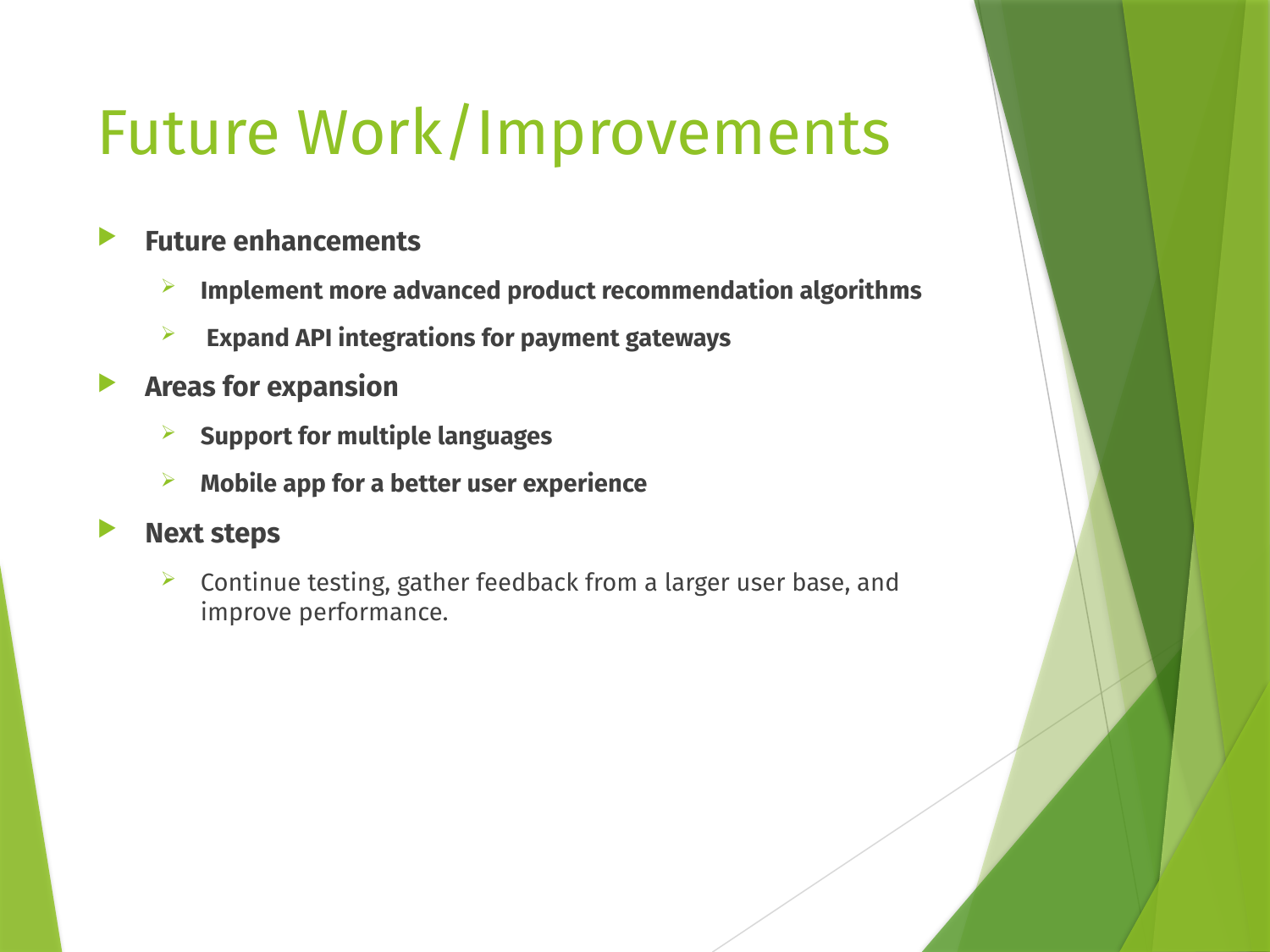

# Future Work/Improvements
Future enhancements
Implement more advanced product recommendation algorithms
 Expand API integrations for payment gateways
Areas for expansion
Support for multiple languages
Mobile app for a better user experience
Next steps
Continue testing, gather feedback from a larger user base, and improve performance.